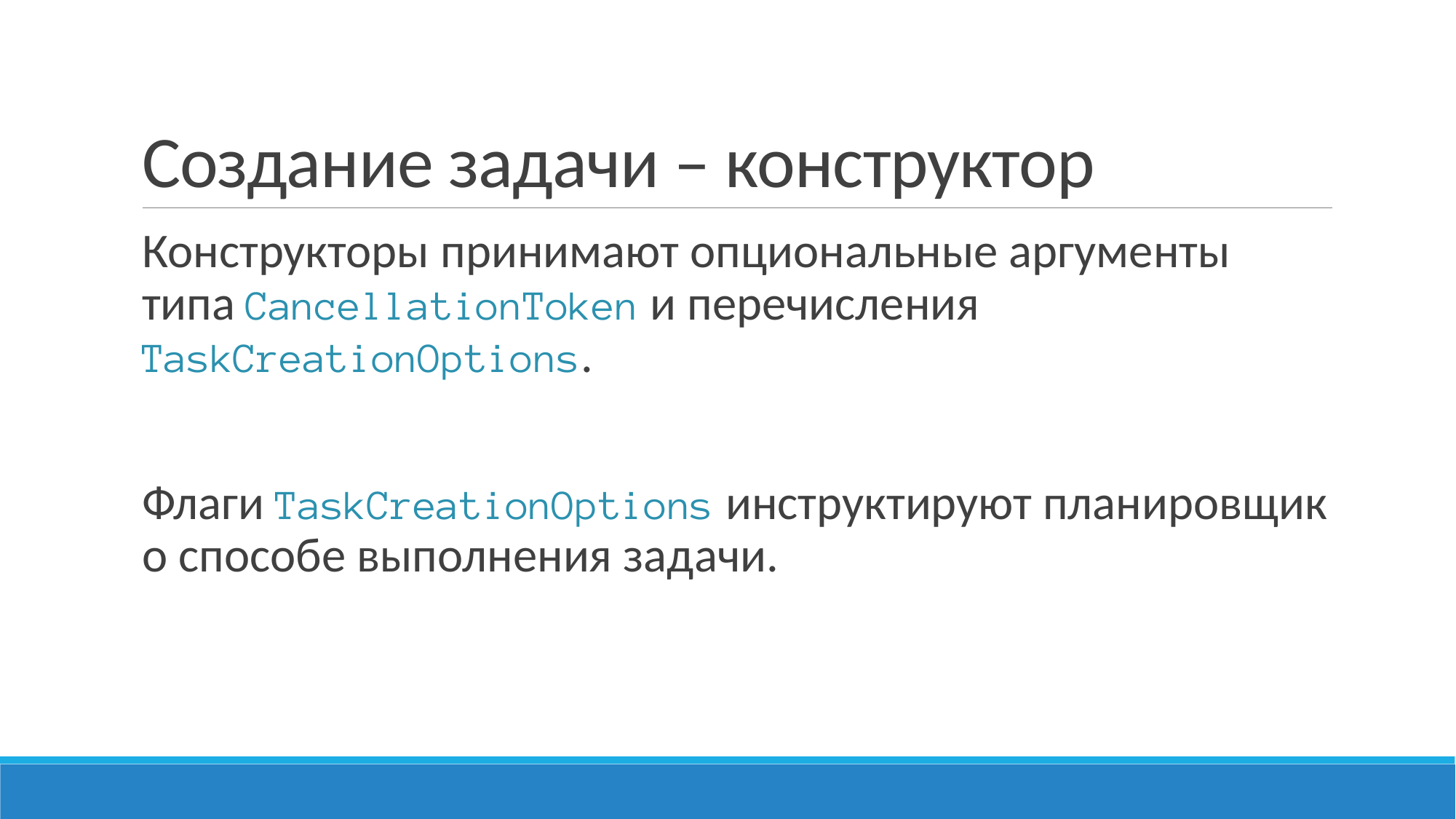

# Создание задачи – конструктор
Конструкторы принимают опциональные аргументы типа CancellationToken и перечисления TaskCreationOptions.

Флаги TaskCreationOptions инструктируют планировщик о способе выполнения задачи.